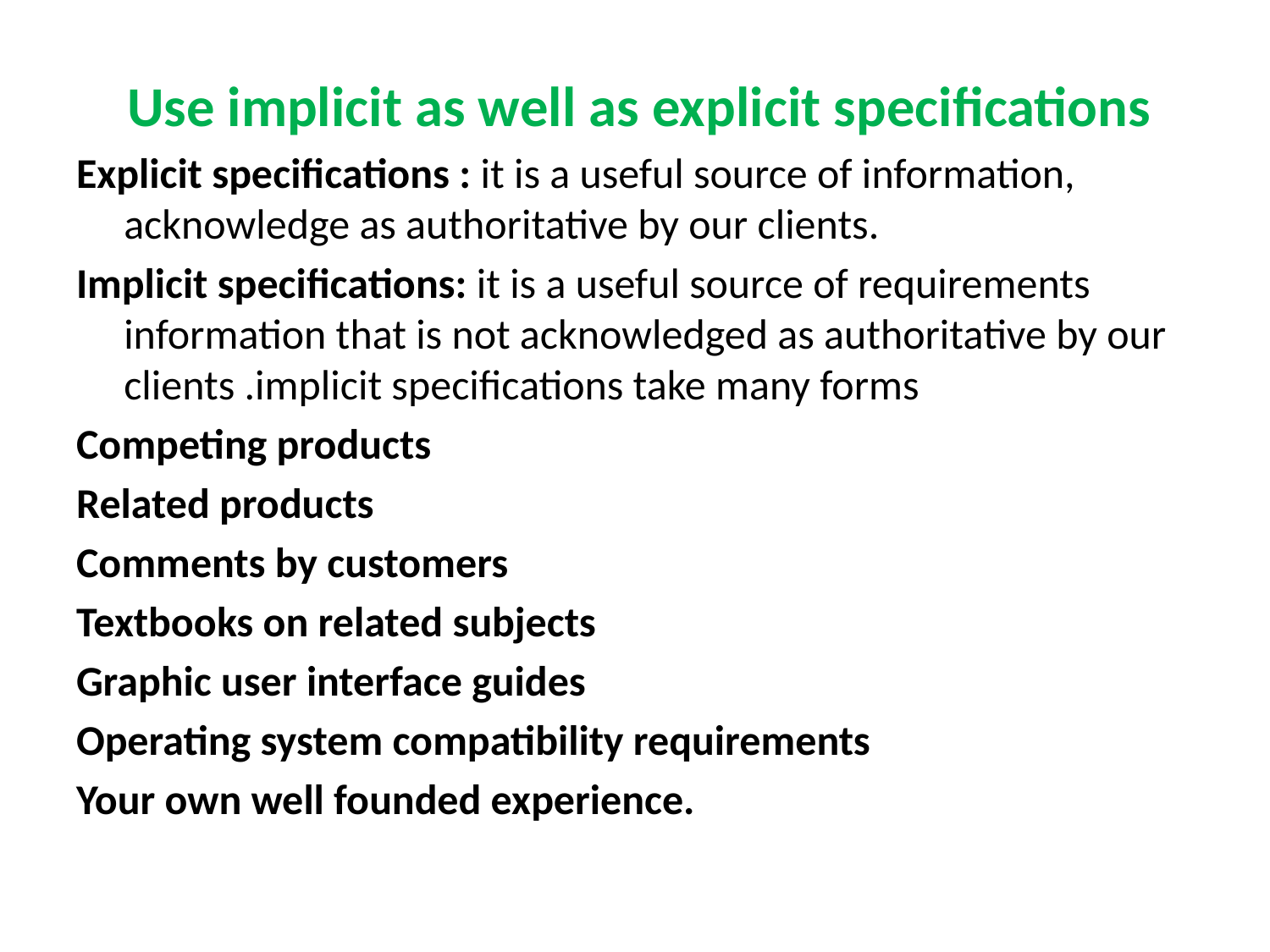

#
    Use implicit as well as explicit specifications
Explicit specifications : it is a useful source of information, acknowledge as authoritative by our clients.
Implicit specifications: it is a useful source of requirements information that is not acknowledged as authoritative by our clients .implicit specifications take many forms
Competing products
Related products
Comments by customers
Textbooks on related subjects
Graphic user interface guides
Operating system compatibility requirements
Your own well founded experience.